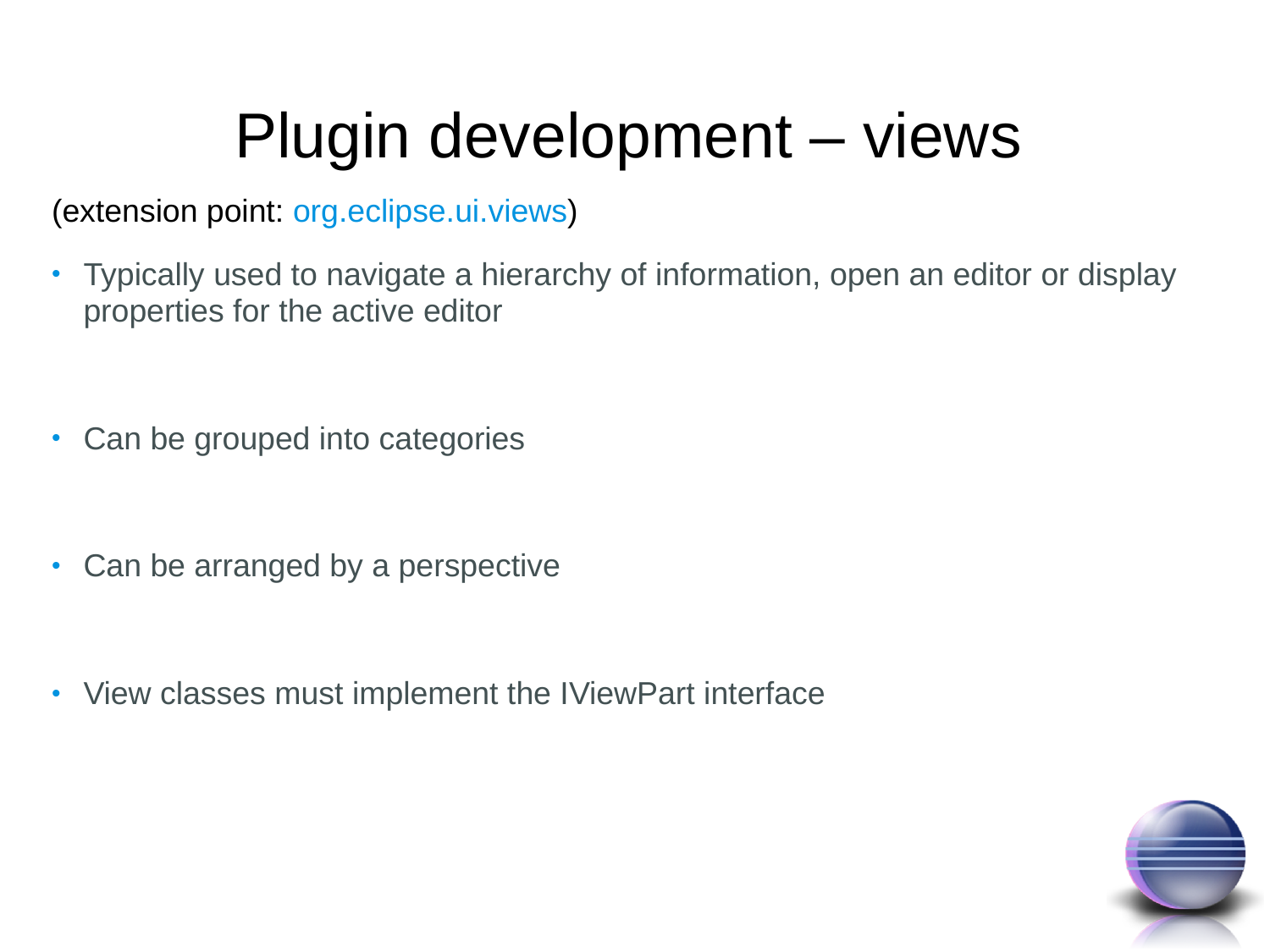

# Plugin development – views
(extension point: org.eclipse.ui.views)
Typically used to navigate a hierarchy of information, open an editor or display properties for the active editor

Can be grouped into categories

Can be arranged by a perspective

View classes must implement the IViewPart interface